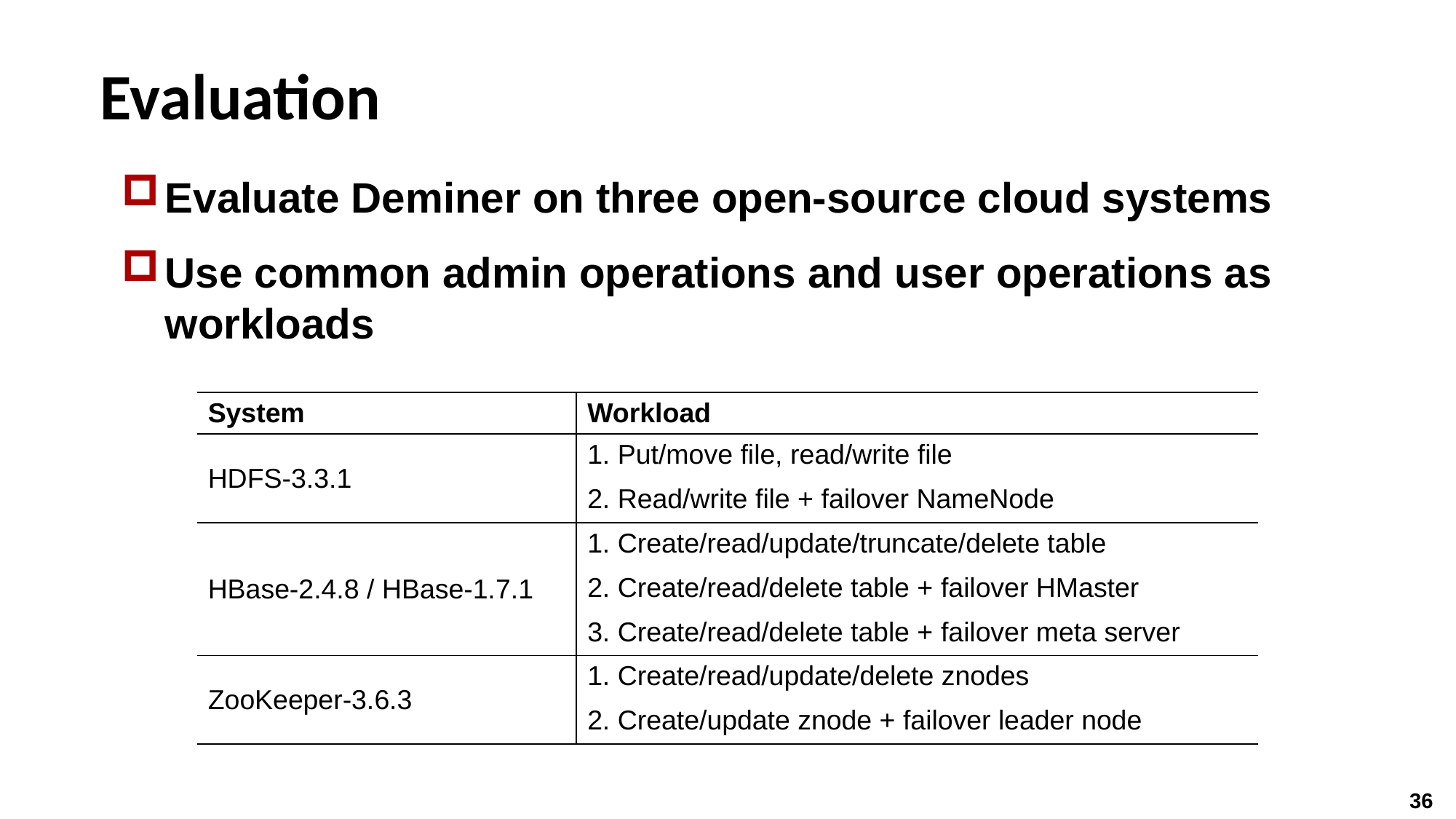

# Evaluation
Evaluate Deminer on three open-source cloud systems
Use common admin operations and user operations as workloads
| System | Workload |
| --- | --- |
| HDFS-3.3.1 | 1. Put/move file, read/write file |
|  | 2. Read/write file + failover NameNode |
| HBase-2.4.8 / HBase-1.7.1 | 1. Create/read/update/truncate/delete table |
|  | 2. Create/read/delete table + failover HMaster |
| HBase-2.4.8 / HBase-1.7.1 | 3. Create/read/delete table + failover meta server |
| ZooKeeper-3.6.3 | 1. Create/read/update/delete znodes |
|  | 2. Create/update znode + failover leader node |